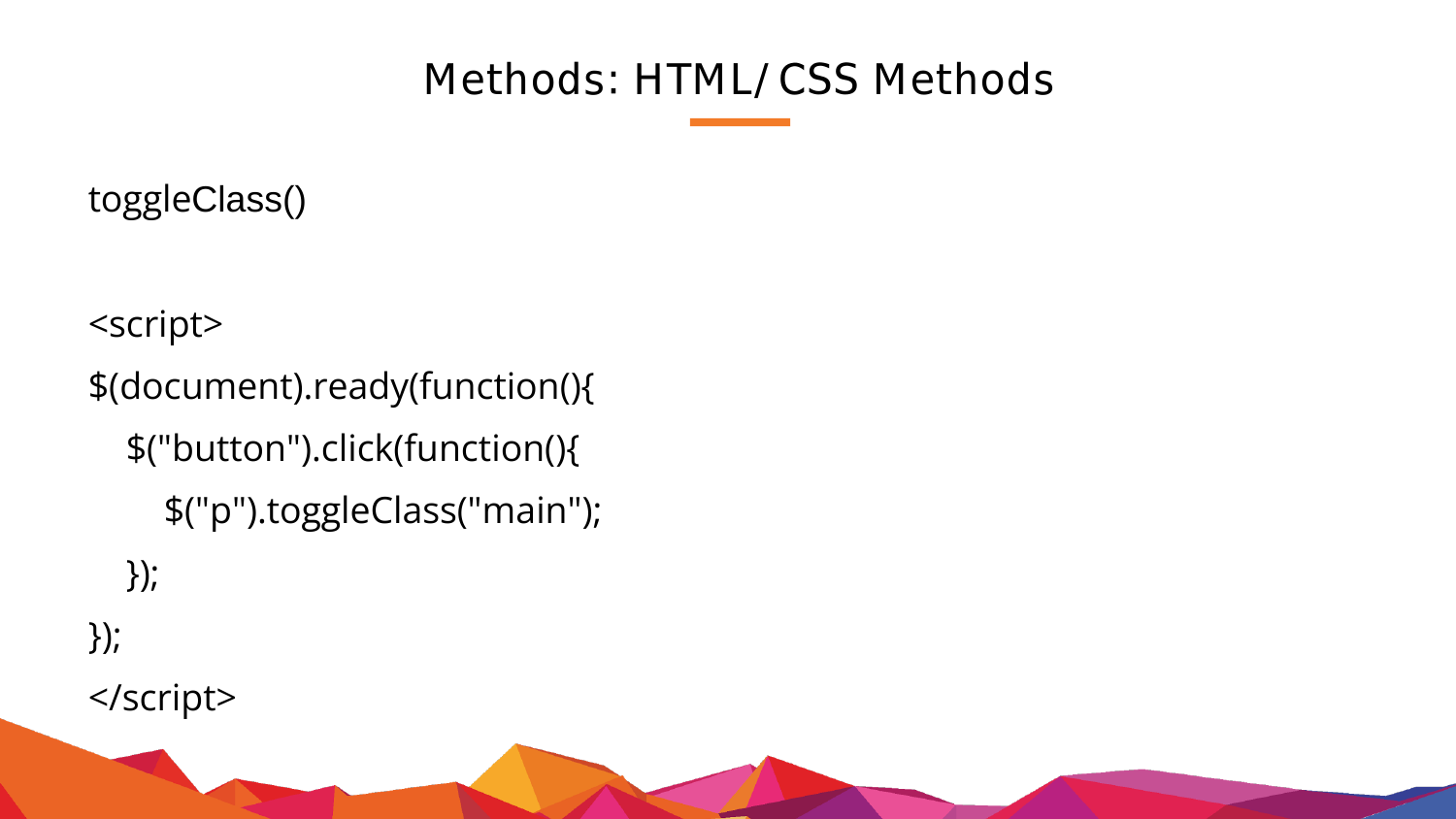

# Methods: HTML/CSS Methods
toggleClass()

<script>
$(document).ready(function(){
    $("button").click(function(){
        $("p").toggleClass("main");
    });
});
</script>